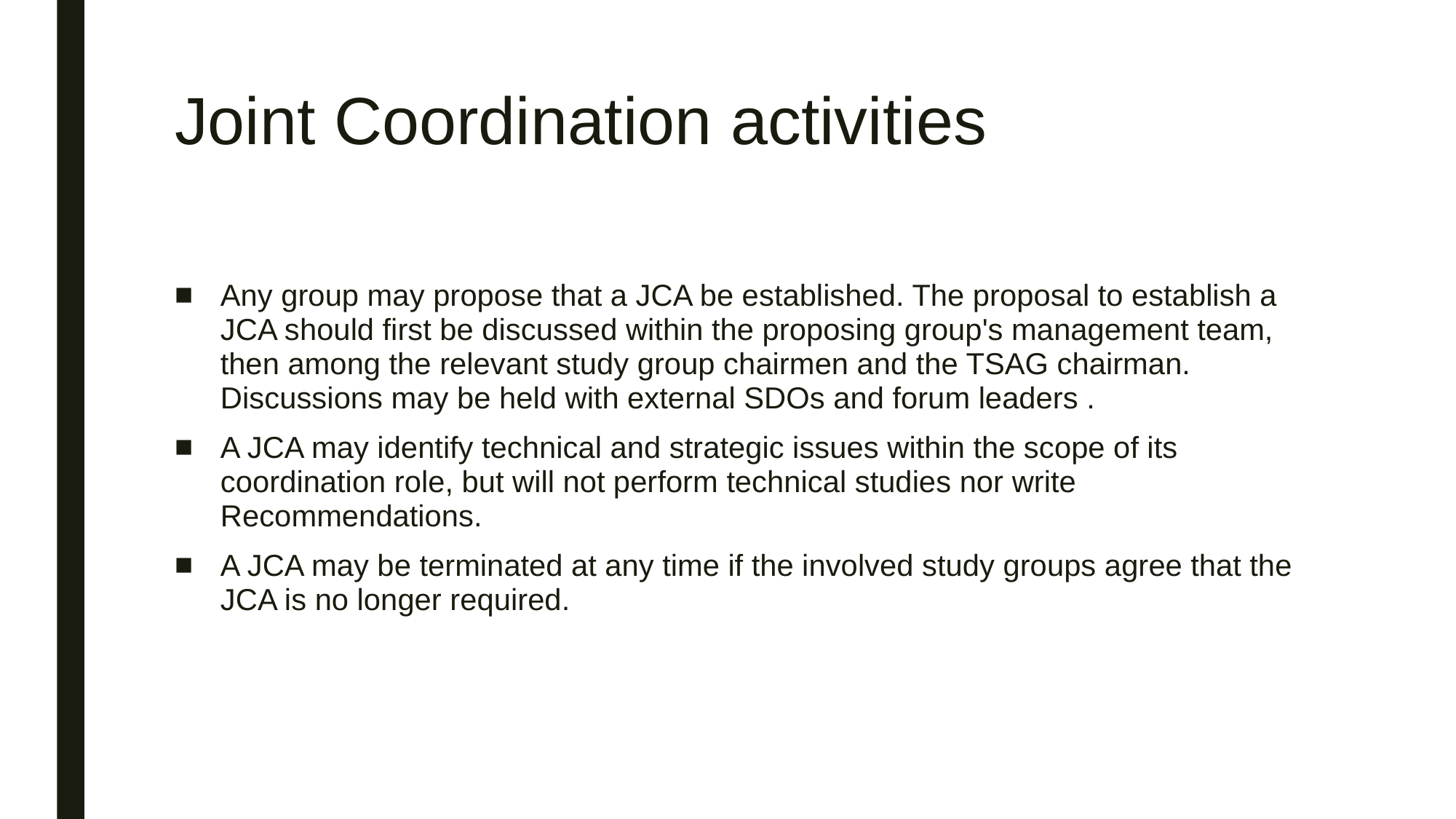

# Joint Coordination activities
Any group may propose that a JCA be established. The proposal to establish a JCA should first be discussed within the proposing group's management team, then among the relevant study group chairmen and the TSAG chairman. Discussions may be held with external SDOs and forum leaders .
A JCA may identify technical and strategic issues within the scope of its coordination role, but will not perform technical studies nor write Recommendations.
A JCA may be terminated at any time if the involved study groups agree that the JCA is no longer required.